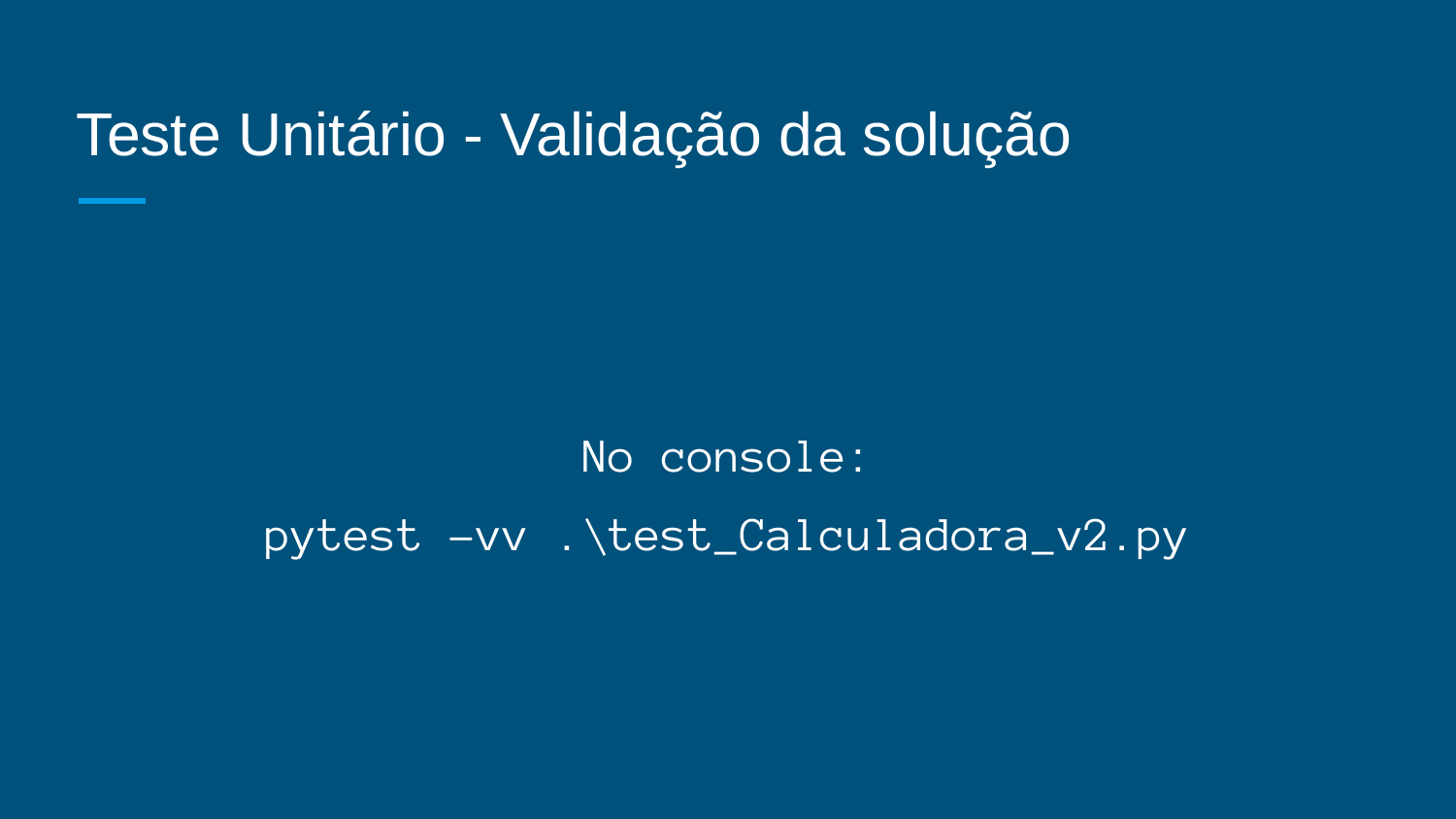

# Teste Unitário - Validação da solução
No console:
pytest -vv .\test_Calculadora_v2.py